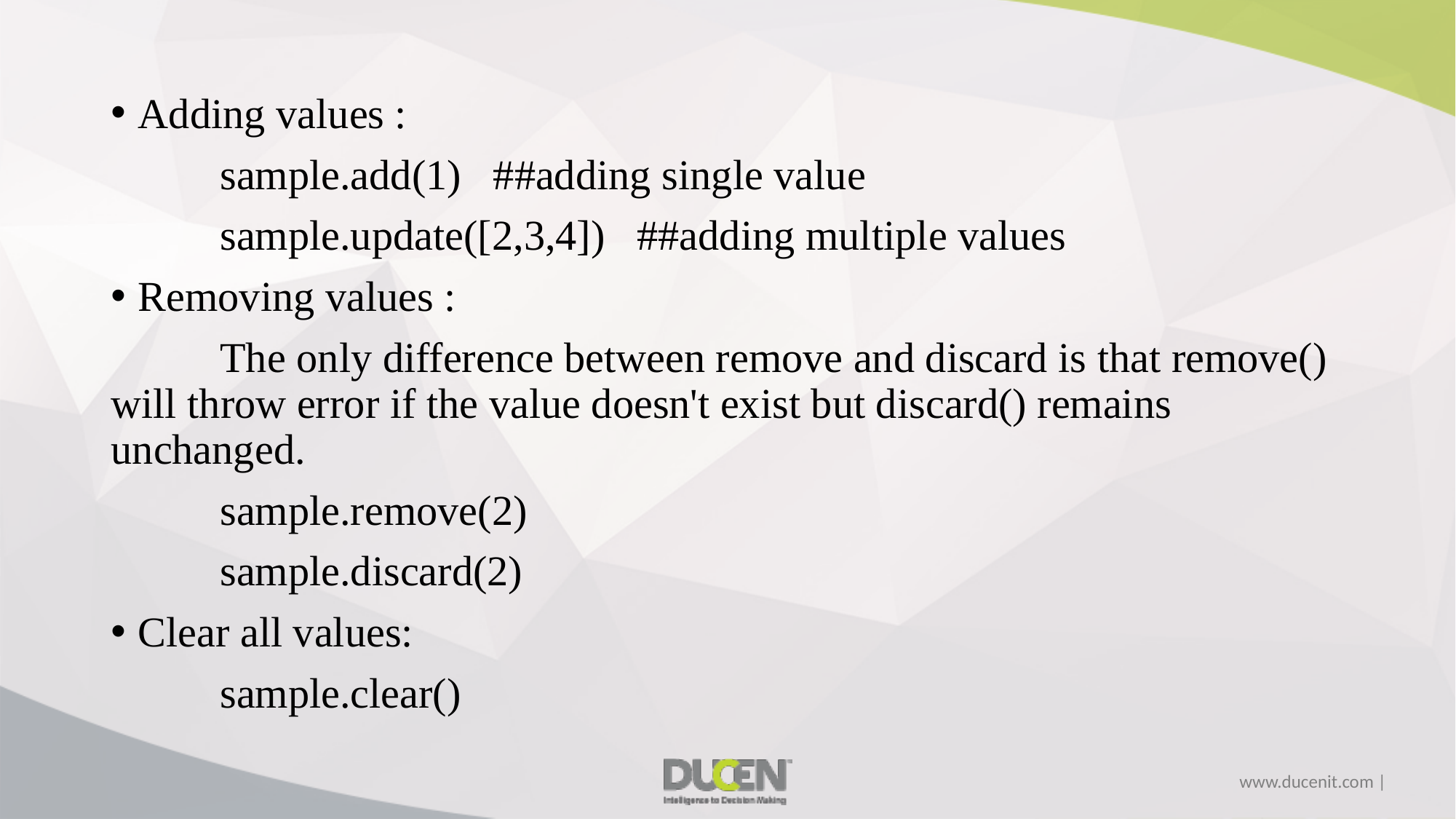

Adding values :
	sample.add(1)   ##adding single value
	sample.update([2,3,4])   ##adding multiple values
Removing values :
	The only difference between remove and discard is that remove() will throw error if the value doesn't exist but discard() remains unchanged.
	sample.remove(2)
	sample.discard(2)
Clear all values:
	sample.clear()